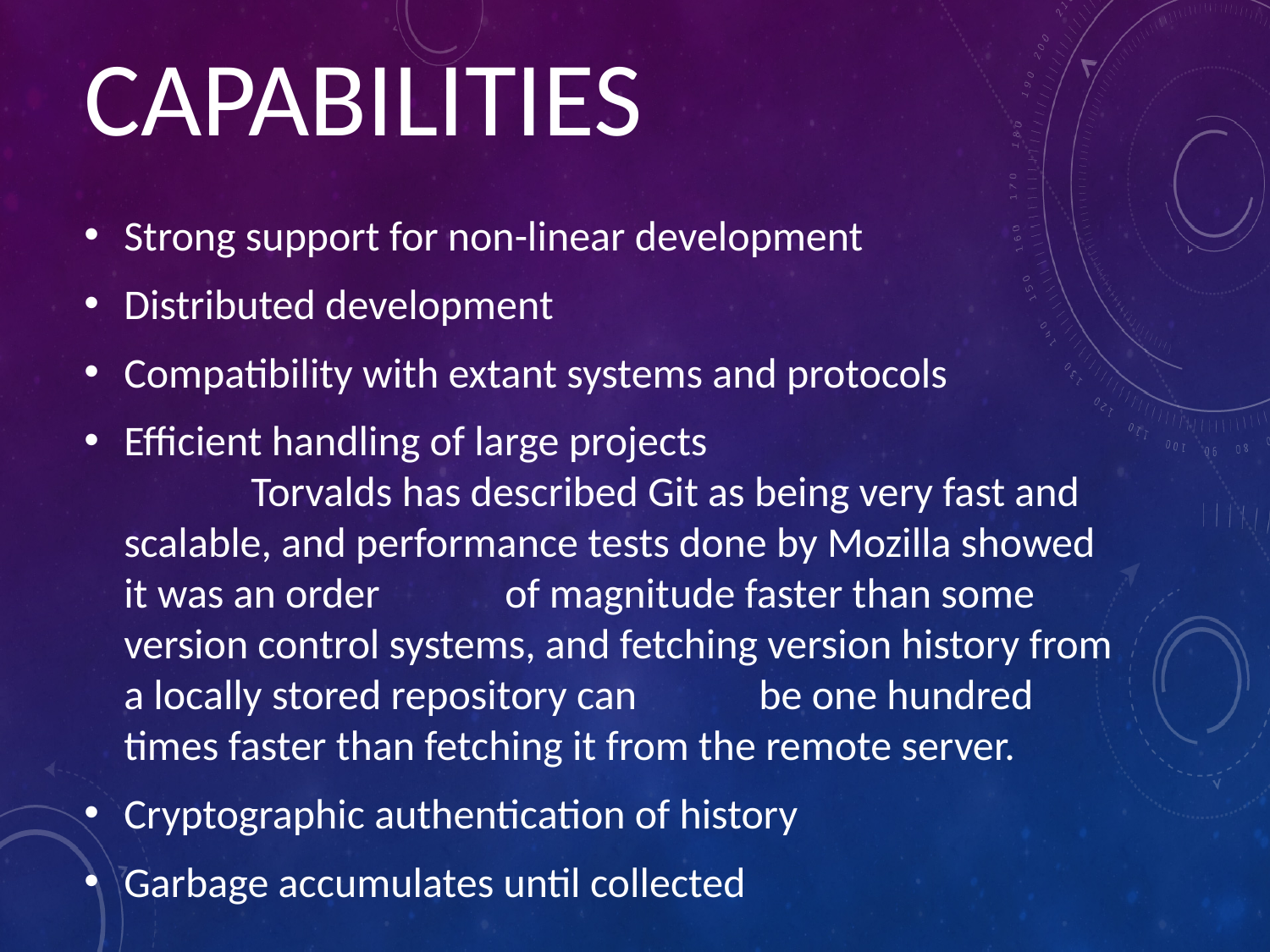

# capabilities
Strong support for non-linear development
Distributed development
Compatibility with extant systems and protocols
Efficient handling of large projects
	Torvalds has described Git as being very fast and scalable, and performance tests done by Mozilla showed it was an order 	of magnitude faster than some version control systems, and fetching version history from a locally stored repository can 	be one hundred times faster than fetching it from the remote server.
Cryptographic authentication of history
Garbage accumulates until collected